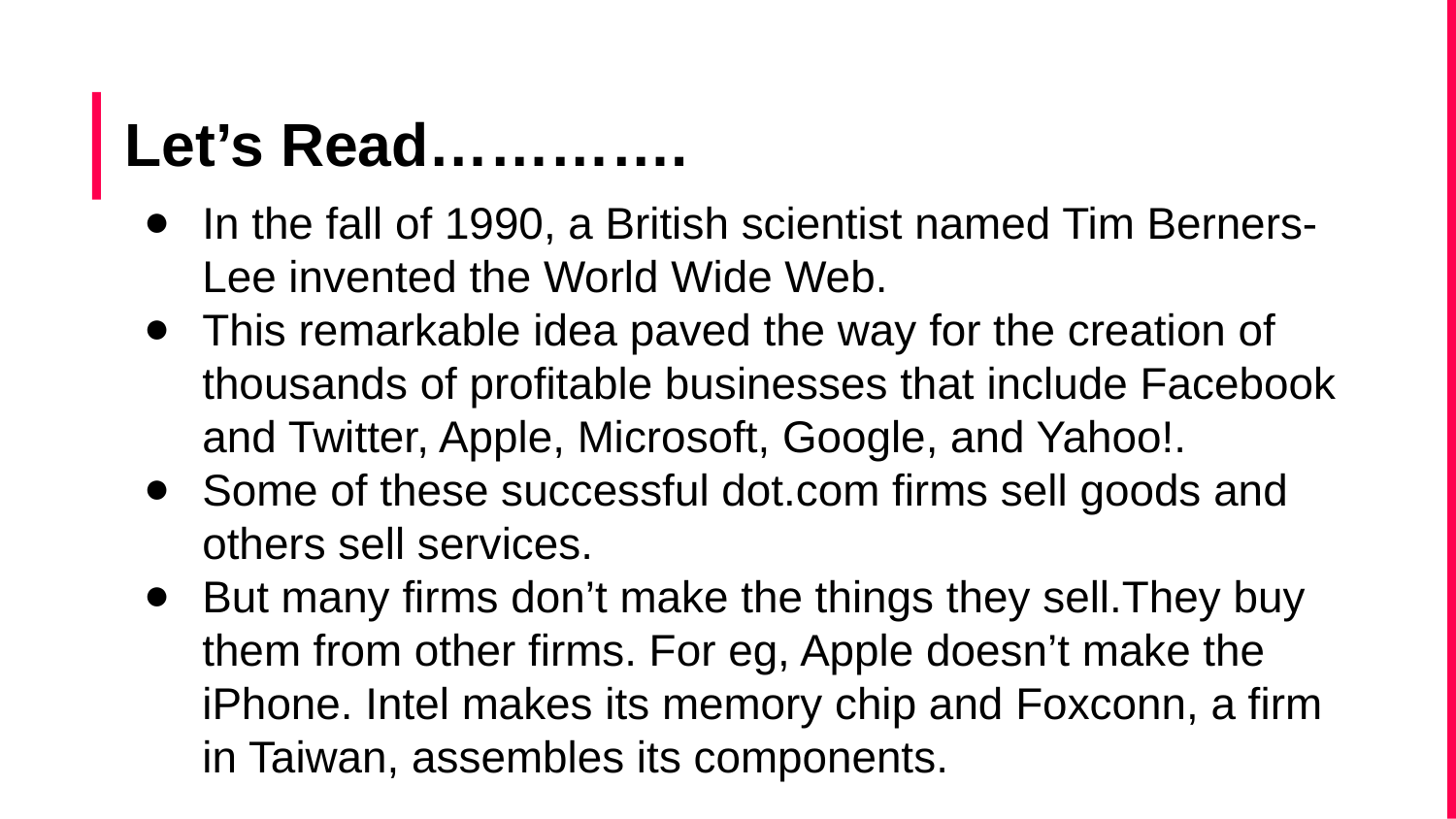

# Let’s Read………….
In the fall of 1990, a British scientist named Tim Berners- Lee invented the World Wide Web.
This remarkable idea paved the way for the creation of thousands of profitable businesses that include Facebook and Twitter, Apple, Microsoft, Google, and Yahoo!.
Some of these successful dot.com firms sell goods and others sell services.
But many firms don’t make the things they sell.They buy them from other firms. For eg, Apple doesn’t make the iPhone. Intel makes its memory chip and Foxconn, a firm in Taiwan, assembles its components.